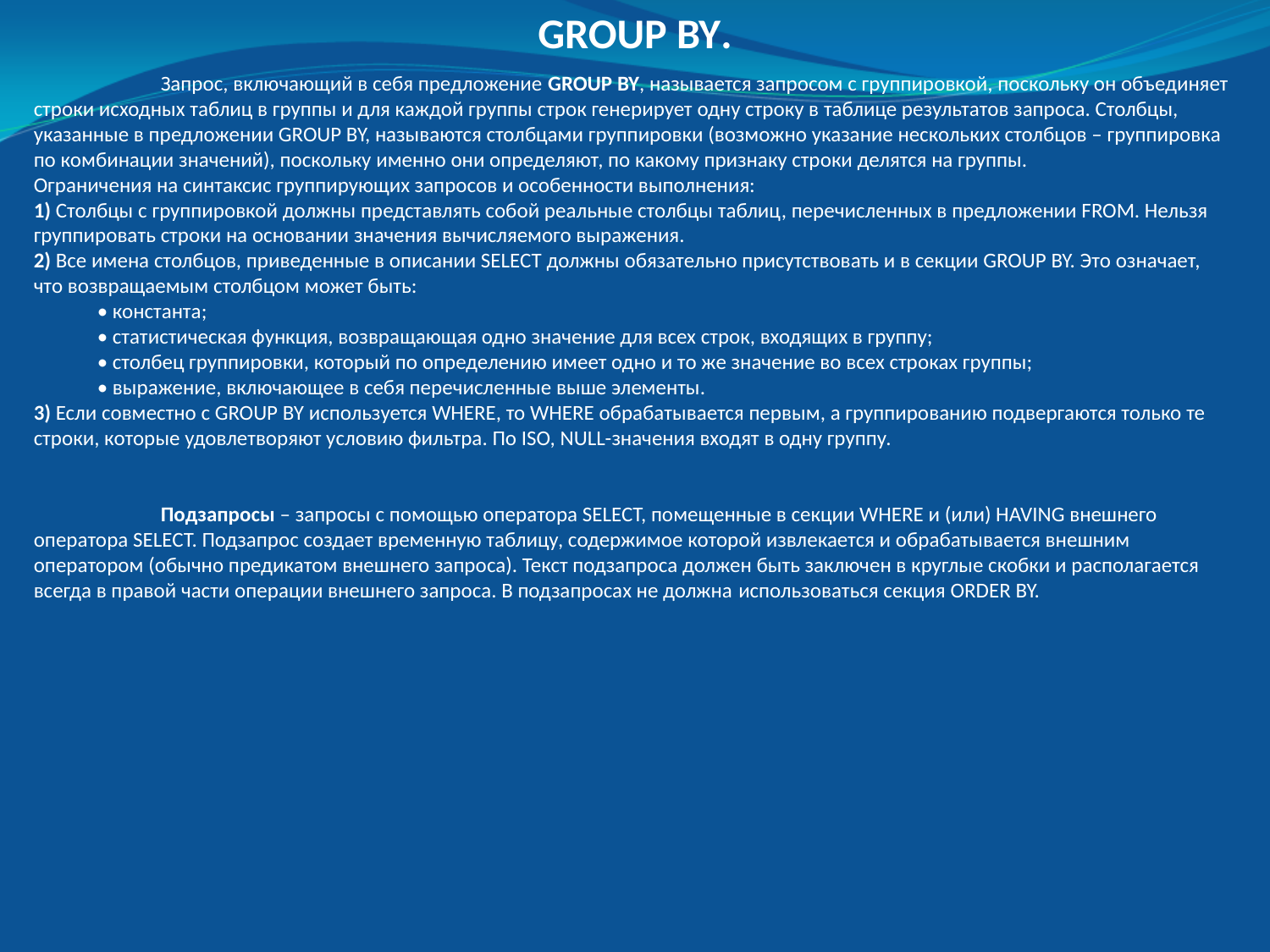

GROUP BY.
	Запрос, включающий в себя предложение GROUP BY, называется запросом с группировкой, поскольку он объединяет строки исходных таблиц в группы и для каждой группы строк генерирует одну строку в таблице результатов запроса. Столбцы, указанные в предложении GROUP BY, называются столбцами группировки (возможно указание нескольких столбцов – группировка по комбинации значений), поскольку именно они определяют, по какому признаку строки делятся на группы.
Ограничения на синтаксис группирующих запросов и особенности выполнения:
1) Столбцы с группировкой должны представлять собой реальные столбцы таблиц, перечисленных в предложении FROM. Нельзя группировать строки на основании значения вычисляемого выражения.
2) Все имена столбцов, приведенные в описании SELECT должны обязательно присутствовать и в секции GROUP BY. Это означает, что возвращаемым столбцом может быть:
• константа;
• статистическая функция, возвращающая одно значение для всех строк, входящих в группу;
• столбец группировки, который по определению имеет одно и то же значение во всех строках группы;
• выражение, включающее в себя перечисленные выше элементы.
3) Если совместно с GROUP BY используется WHERE, то WHERE обрабатывается первым, а группированию подвергаются только те строки, которые удовлетворяют условию фильтра. По ISO, NULL-значения входят в одну группу.

	Подзапросы – запросы с помощью оператора SELECT, помещенные в секции WHERE и (или) HAVING внешнего оператора SELECT. Подзапрос создает временную таблицу, содержимое которой извлекается и обрабатывается внешним оператором (обычно предикатом внешнего запроса). Текст подзапроса должен быть заключен в круглые скобки и располагается всегда в правой части операции внешнего запроса. В подзапросах не должна использоваться секция ORDER BY.